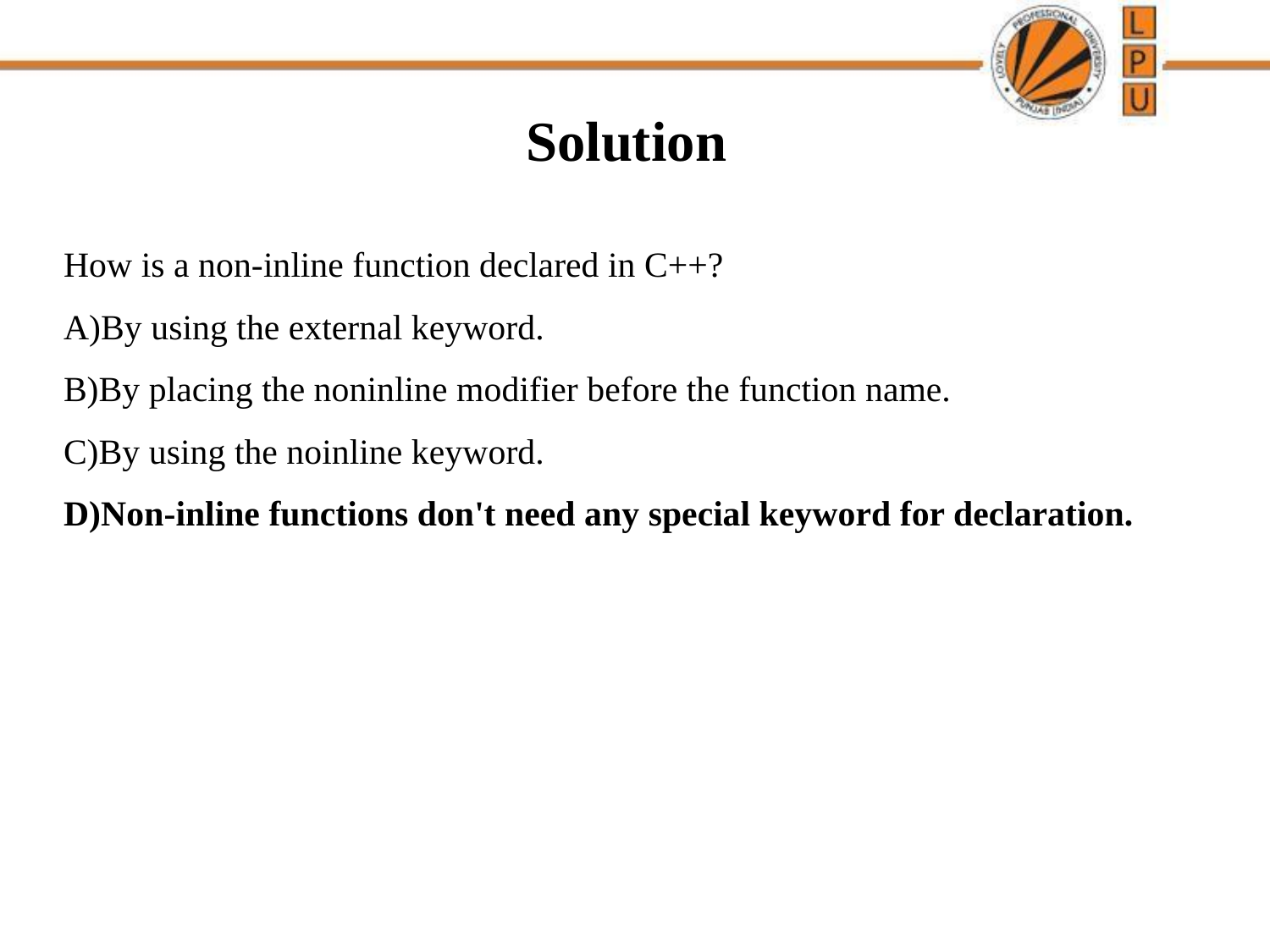

# Solution
How is a non-inline function declared in C++?
By using the external keyword.
By placing the noninline modifier before the function name.
By using the noinline keyword.
Non-inline functions don't need any special keyword for declaration.